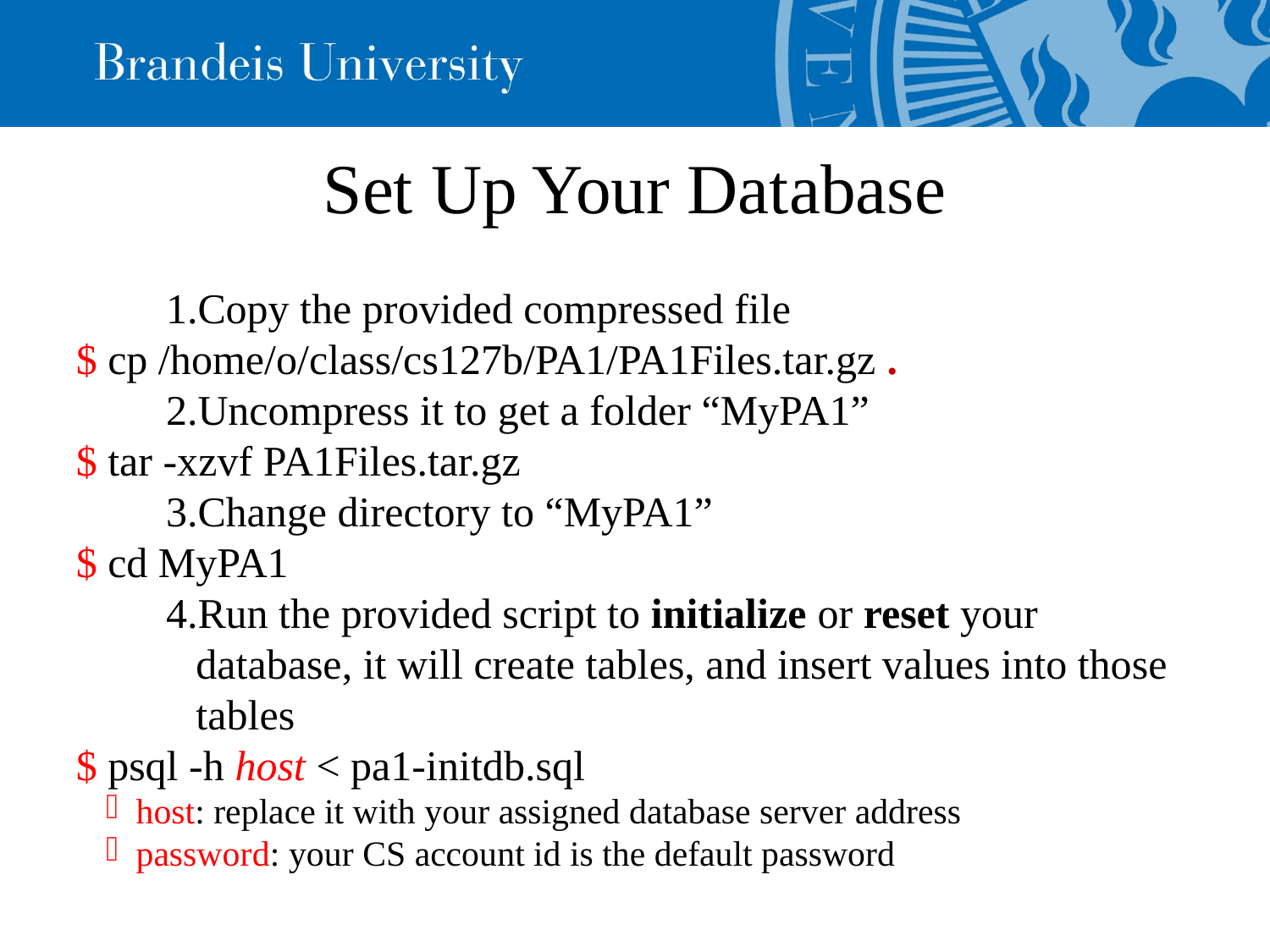

Set Up Your Database
Copy the provided compressed file
$ cp /home/o/class/cs127b/PA1/PA1Files.tar.gz .
Uncompress it to get a folder “MyPA1”
$ tar -xzvf PA1Files.tar.gz
Change directory to “MyPA1”
$ cd MyPA1
Run the provided script to initialize or reset your database, it will create tables, and insert values into those tables
$ psql -h host < pa1-initdb.sql
host: replace it with your assigned database server address
password: your CS account id is the default password